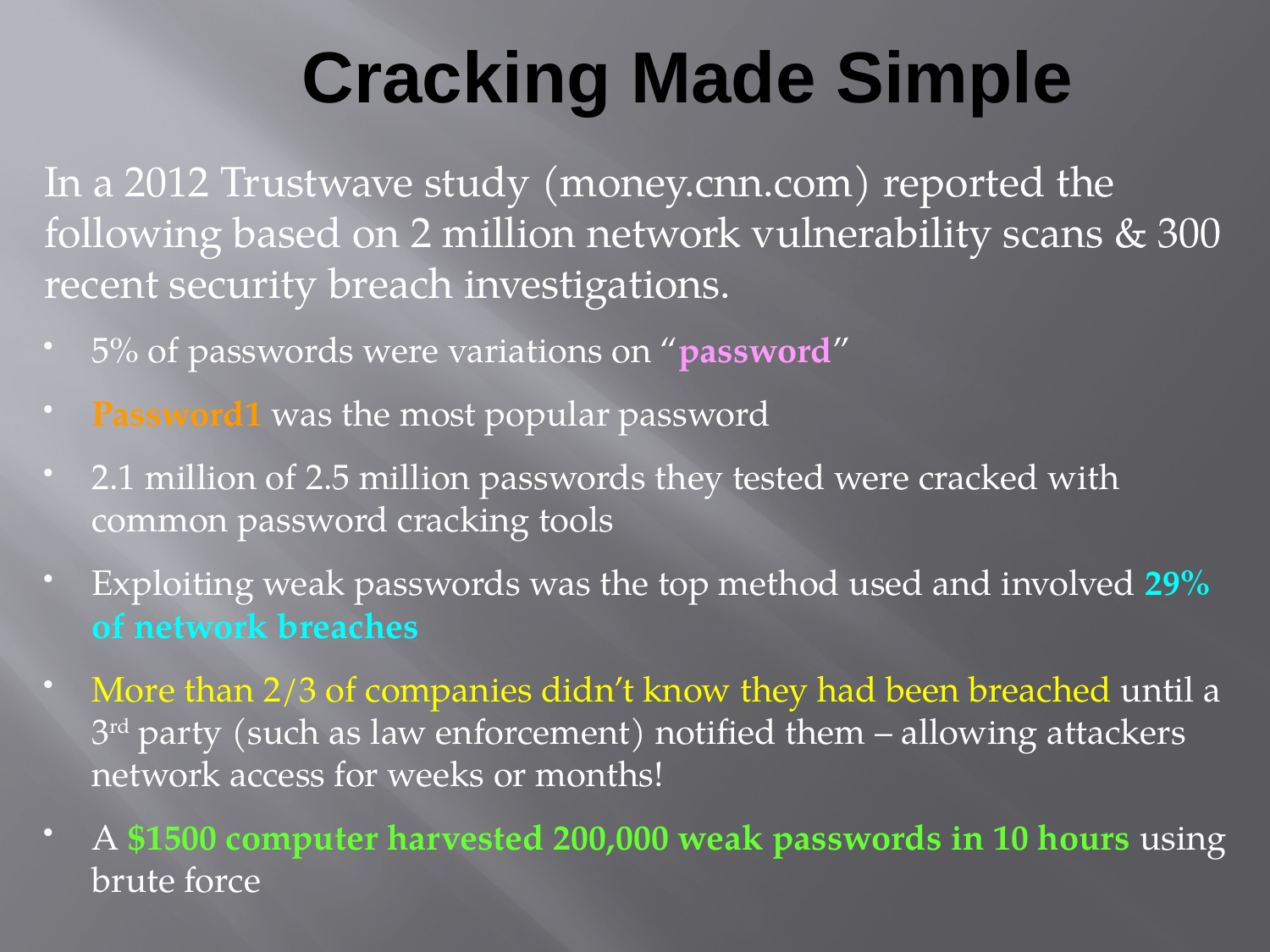

# Cracking Made Simple
In a 2012 Trustwave study (money.cnn.com) reported the following based on 2 million network vulnerability scans & 300 recent security breach investigations.
5% of passwords were variations on “password”
Password1 was the most popular password
2.1 million of 2.5 million passwords they tested were cracked with common password cracking tools
Exploiting weak passwords was the top method used and involved 29% of network breaches
More than 2/3 of companies didn’t know they had been breached until a 3rd party (such as law enforcement) notified them – allowing attackers network access for weeks or months!
A $1500 computer harvested 200,000 weak passwords in 10 hours using brute force